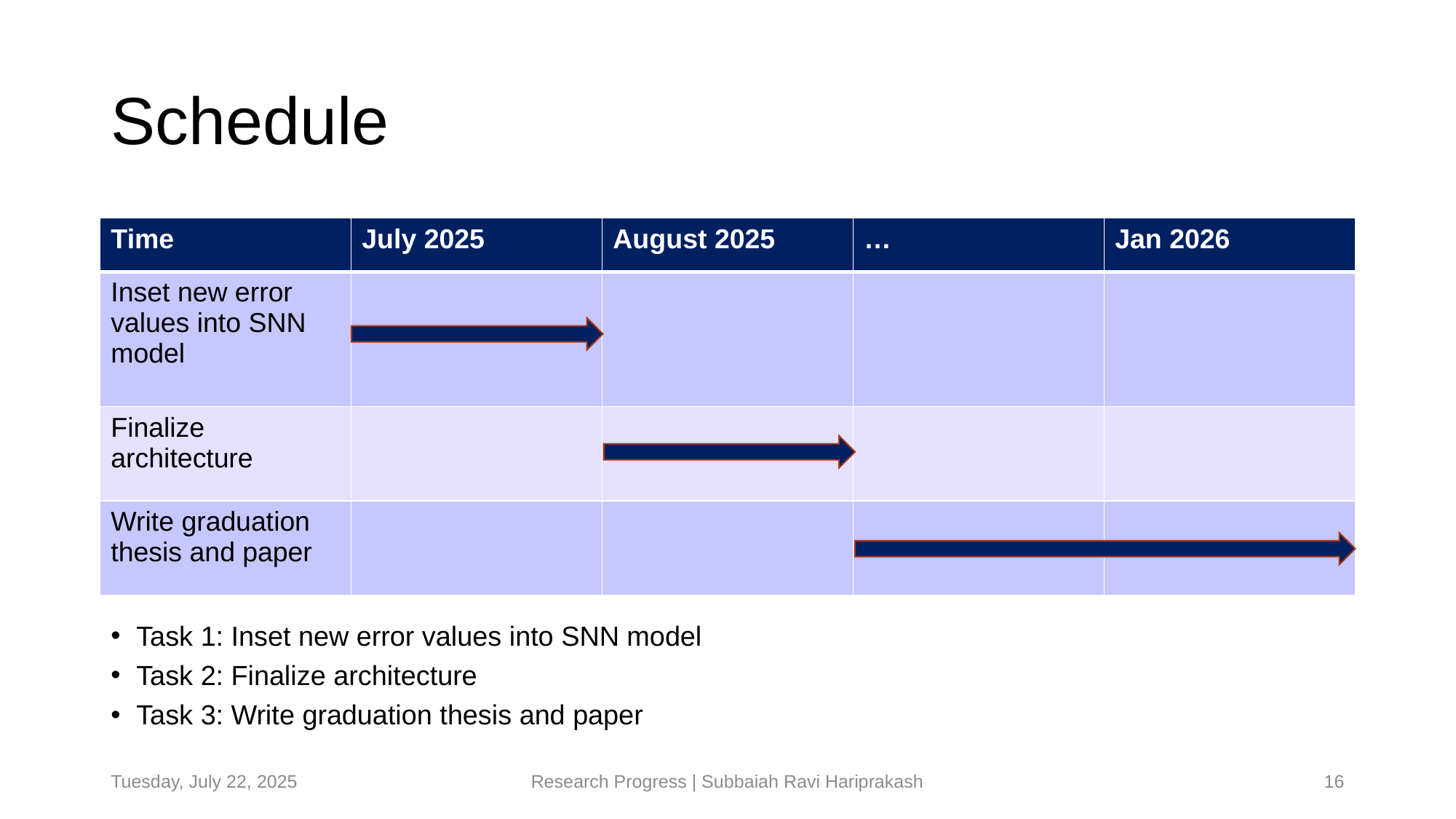

# Schedule
| Time | July 2025 | August 2025 | … | Jan 2026 |
| --- | --- | --- | --- | --- |
| Inset new error values into SNN model |  |  |  |  |
| Finalize architecture |  |  |  |  |
| Write graduation thesis and paper |  |  |  |  |

Task 1: Inset new error values into SNN model
Task 2: Finalize architecture
Task 3: Write graduation thesis and paper

Tuesday, July 22, 2025
Research Progress | Subbaiah Ravi Hariprakash
16